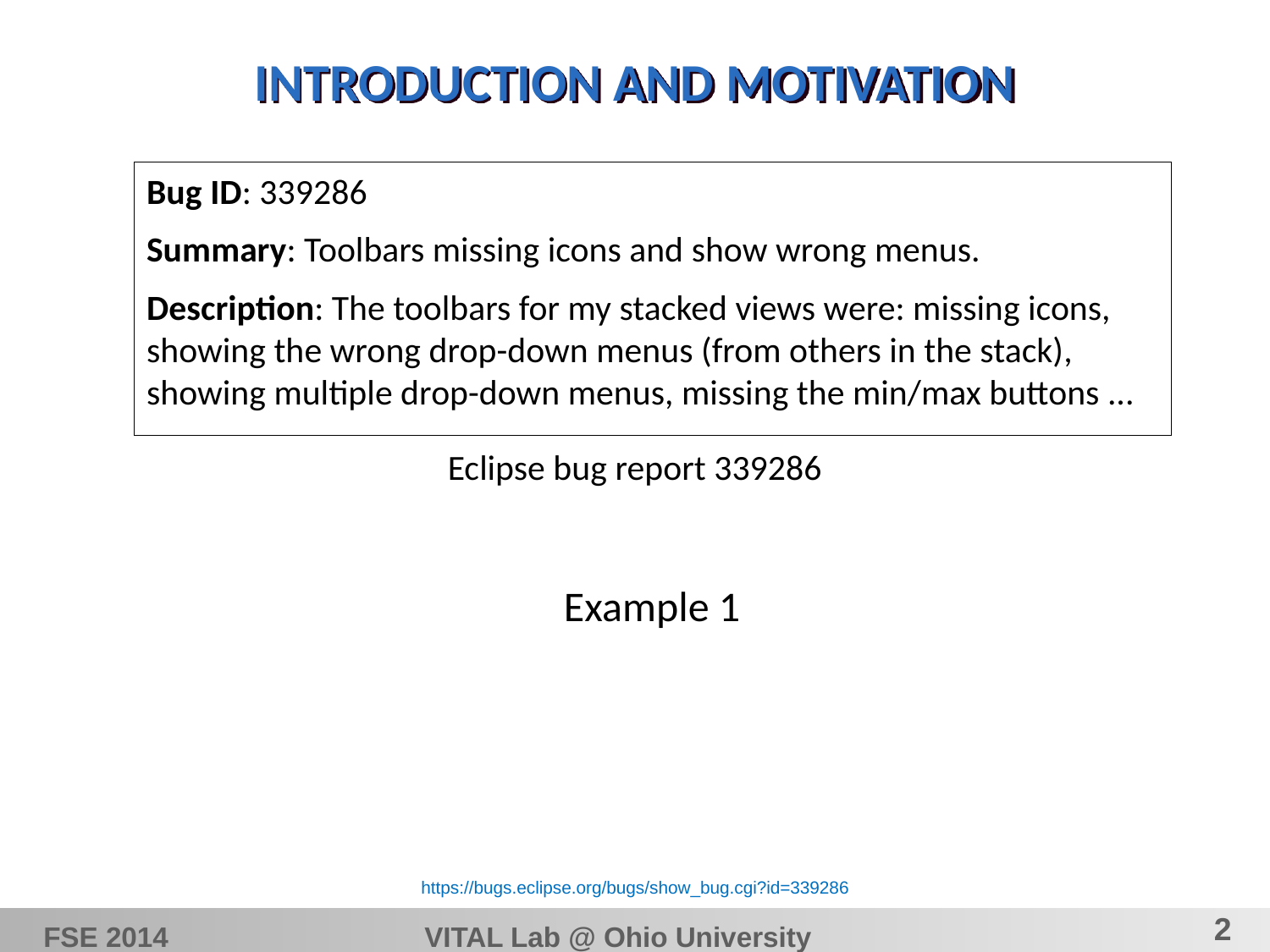

# INTRODUCTION AND MOTIVATION
Bug ID: 339286
Summary: Toolbars missing icons and show wrong menus.
Description: The toolbars for my stacked views were: missing icons, showing the wrong drop-down menus (from others in the stack), showing multiple drop-down menus, missing the min/max buttons ...
Eclipse bug report 339286
Example 1
https://bugs.eclipse.org/bugs/show_bug.cgi?id=339286
FSE 2014			VITAL Lab @ Ohio University